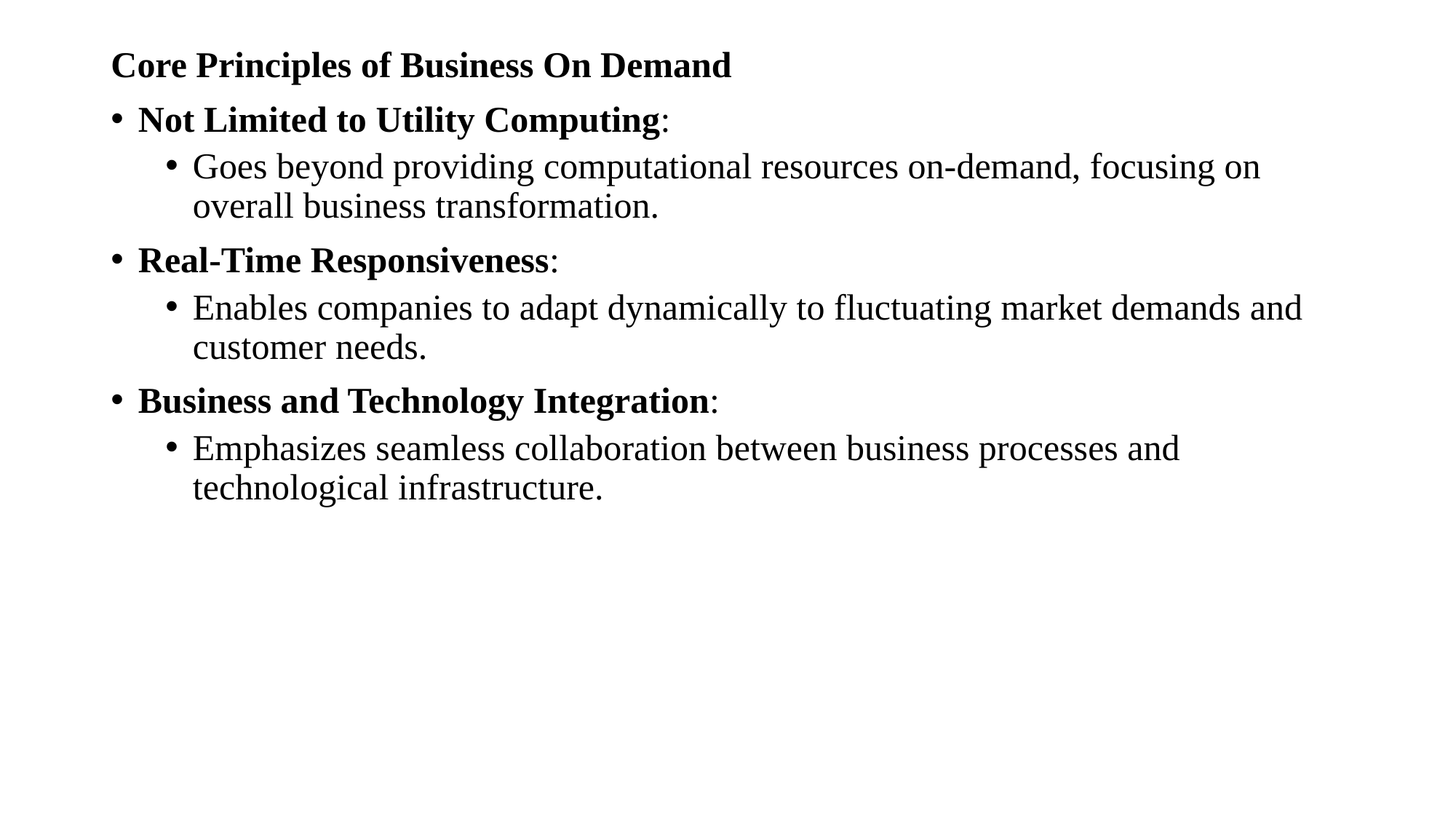

Core Principles of Business On Demand
Not Limited to Utility Computing:
Goes beyond providing computational resources on-demand, focusing on overall business transformation.
Real-Time Responsiveness:
Enables companies to adapt dynamically to fluctuating market demands and customer needs.
Business and Technology Integration:
Emphasizes seamless collaboration between business processes and technological infrastructure.